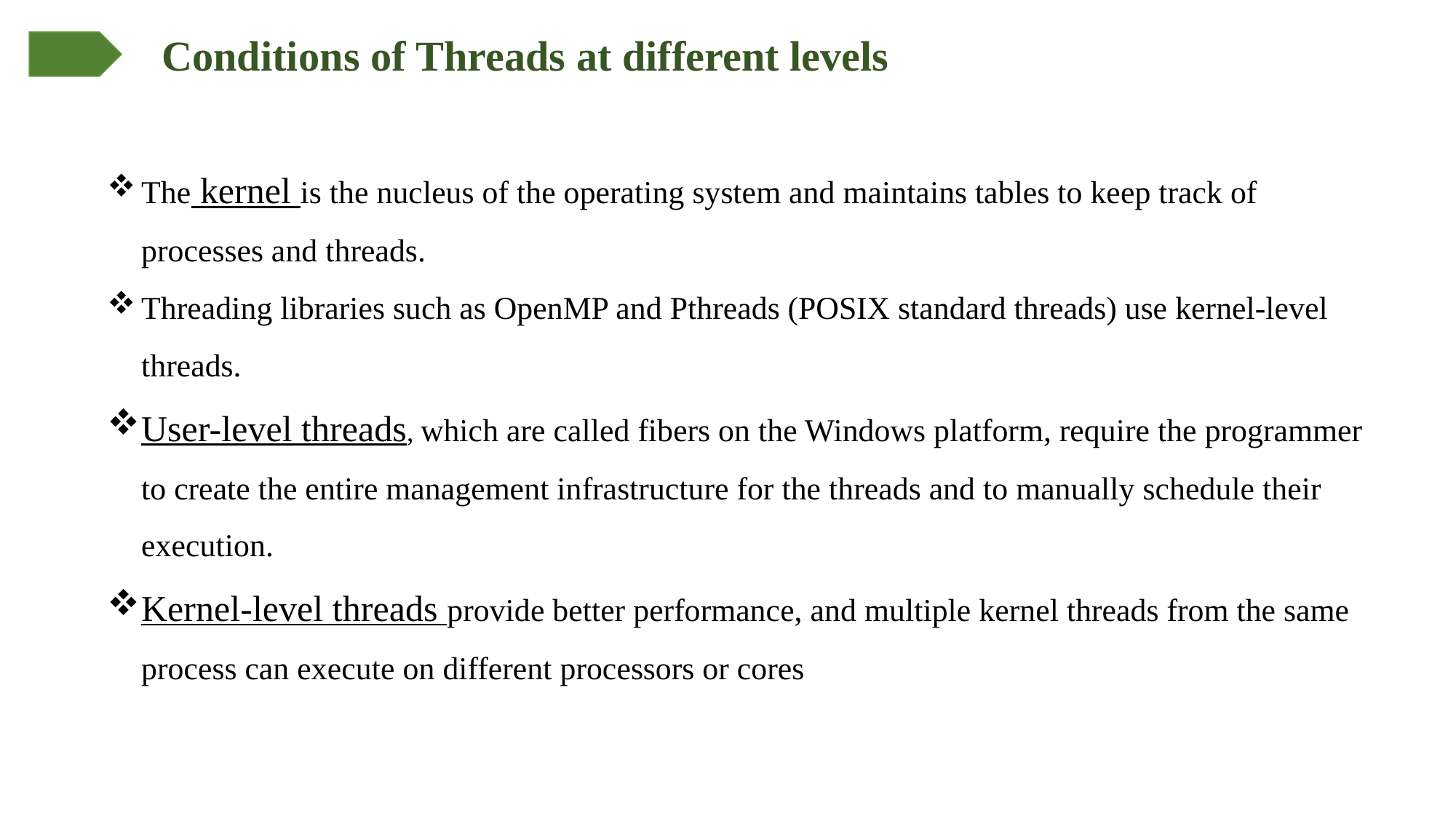

Conditions of Threads at different levels

The kernel is the nucleus of the operating system and maintains tables to keep track of processes and threads.
Threading libraries such as OpenMP and Pthreads (POSIX standard threads) use kernel-level threads.
User-level threads, which are called fibers on the Windows platform, require the programmer to create the entire management infrastructure for the threads and to manually schedule their execution.
Kernel-level threads provide better performance, and multiple kernel threads from the same process can execute on different processors or cores